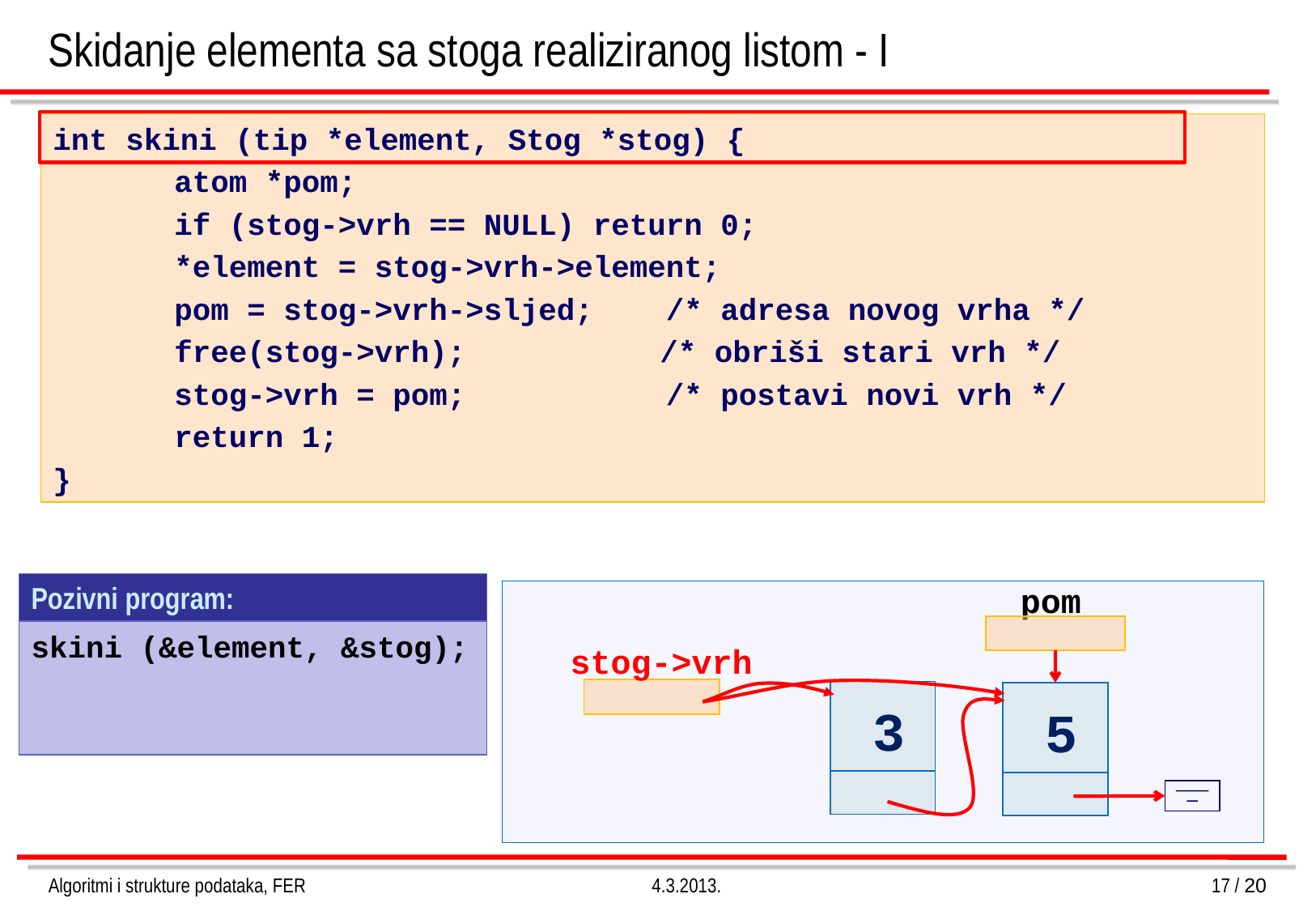

Skidanje elementa sa stoga realiziranog listom - I

int skini (tip *element, Stog *stog) {
	atom *pom;
     	if (stog->vrh == NULL) return 0;
	*element = stog->vrh->element;
	pom = stog->vrh->sljed;    /* adresa novog vrha */
	free(stog->vrh);		/* obriši stari vrh */
	stog->vrh = pom;           /* postavi novi vrh */
	return 1;
}
Pozivni program:
pom

skini (&element, &stog);

stog->vrh

3
5

Algoritmi i strukture podataka, FER
4.3.2013.
17 / 20